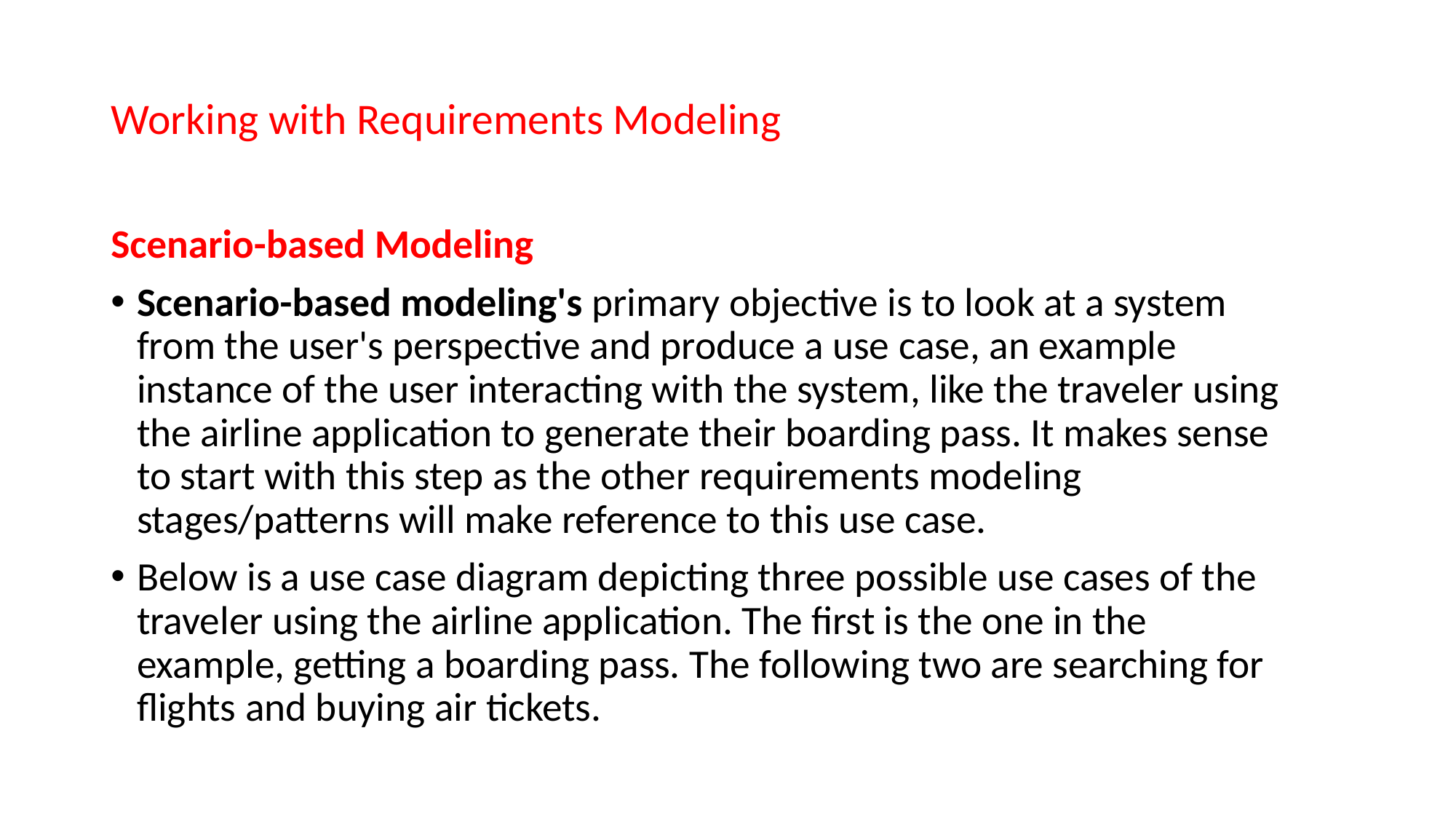

# Working with Requirements Modeling
Scenario-based Modeling
Scenario-based modeling's primary objective is to look at a system from the user's perspective and produce a use case, an example instance of the user interacting with the system, like the traveler using the airline application to generate their boarding pass. It makes sense to start with this step as the other requirements modeling stages/patterns will make reference to this use case.
Below is a use case diagram depicting three possible use cases of the traveler using the airline application. The first is the one in the example, getting a boarding pass. The following two are searching for flights and buying air tickets.